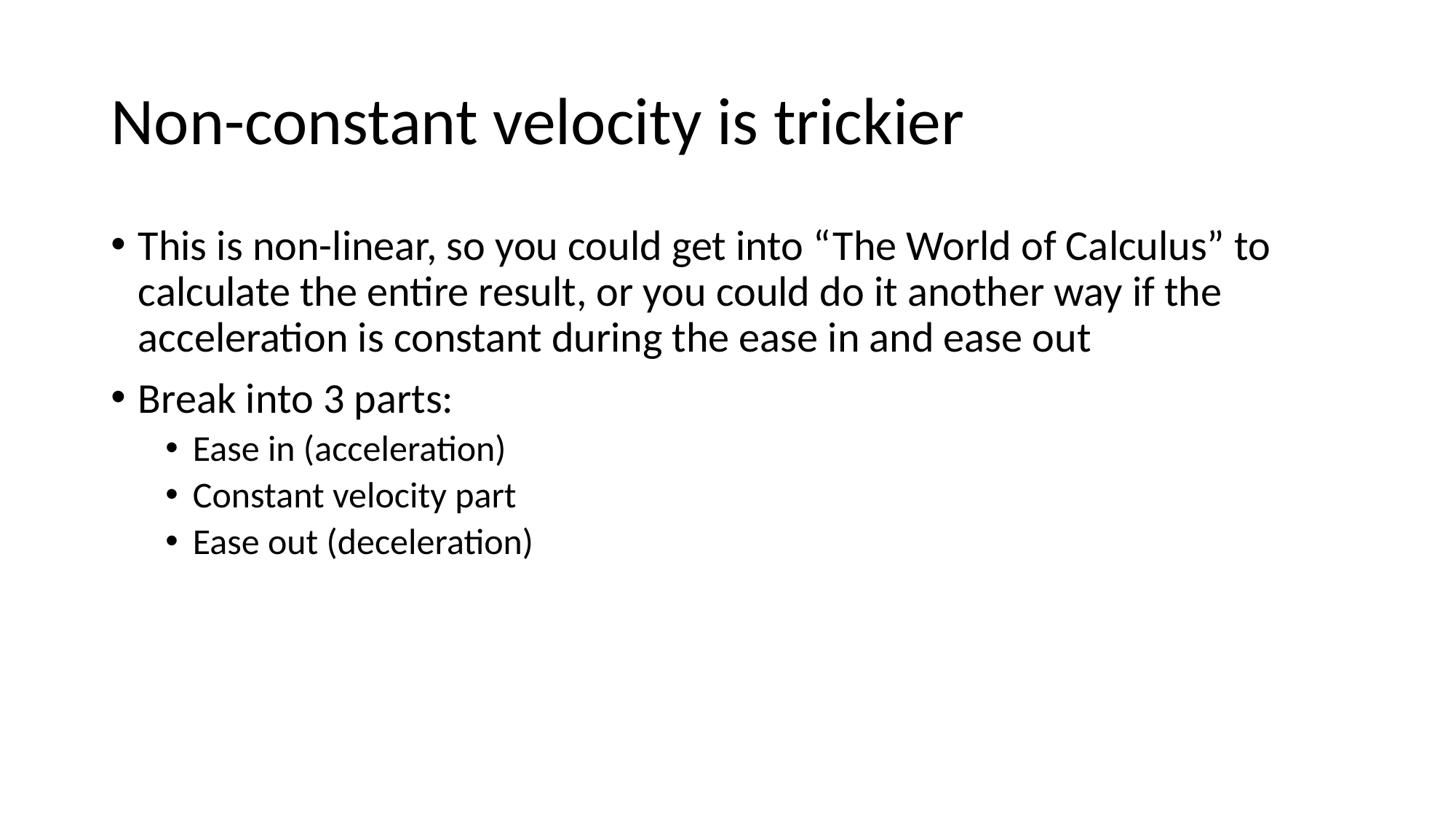

# Non-constant velocity is trickier
This is non-linear, so you could get into “The World of Calculus” to calculate the entire result, or you could do it another way if the acceleration is constant during the ease in and ease out
Break into 3 parts:
Ease in (acceleration)
Constant velocity part
Ease out (deceleration)